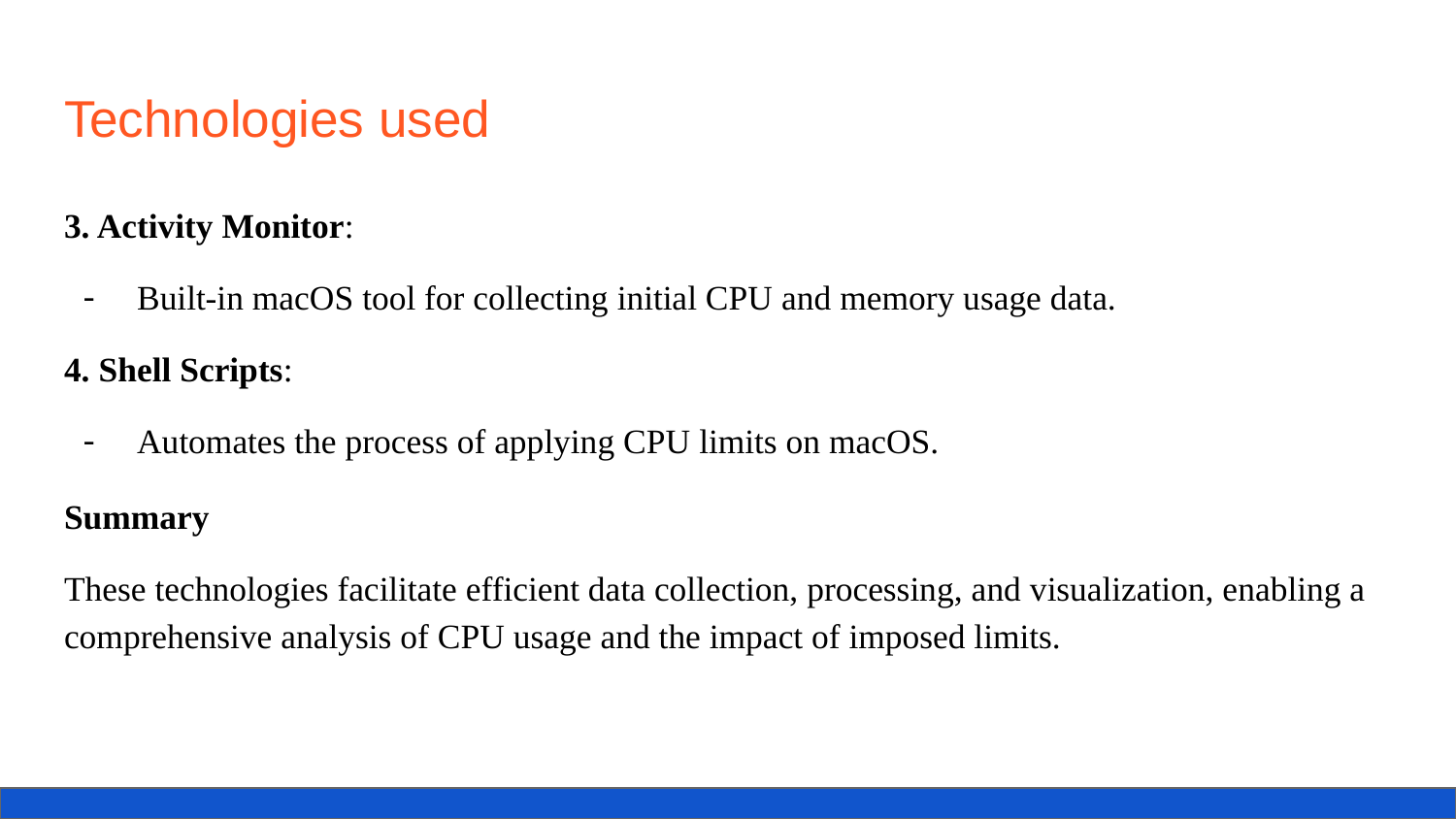

# Technologies used

3. Activity Monitor:
Built-in macOS tool for collecting initial CPU and memory usage data.
4. Shell Scripts:
Automates the process of applying CPU limits on macOS.
Summary
These technologies facilitate efficient data collection, processing, and visualization, enabling a comprehensive analysis of CPU usage and the impact of imposed limits.